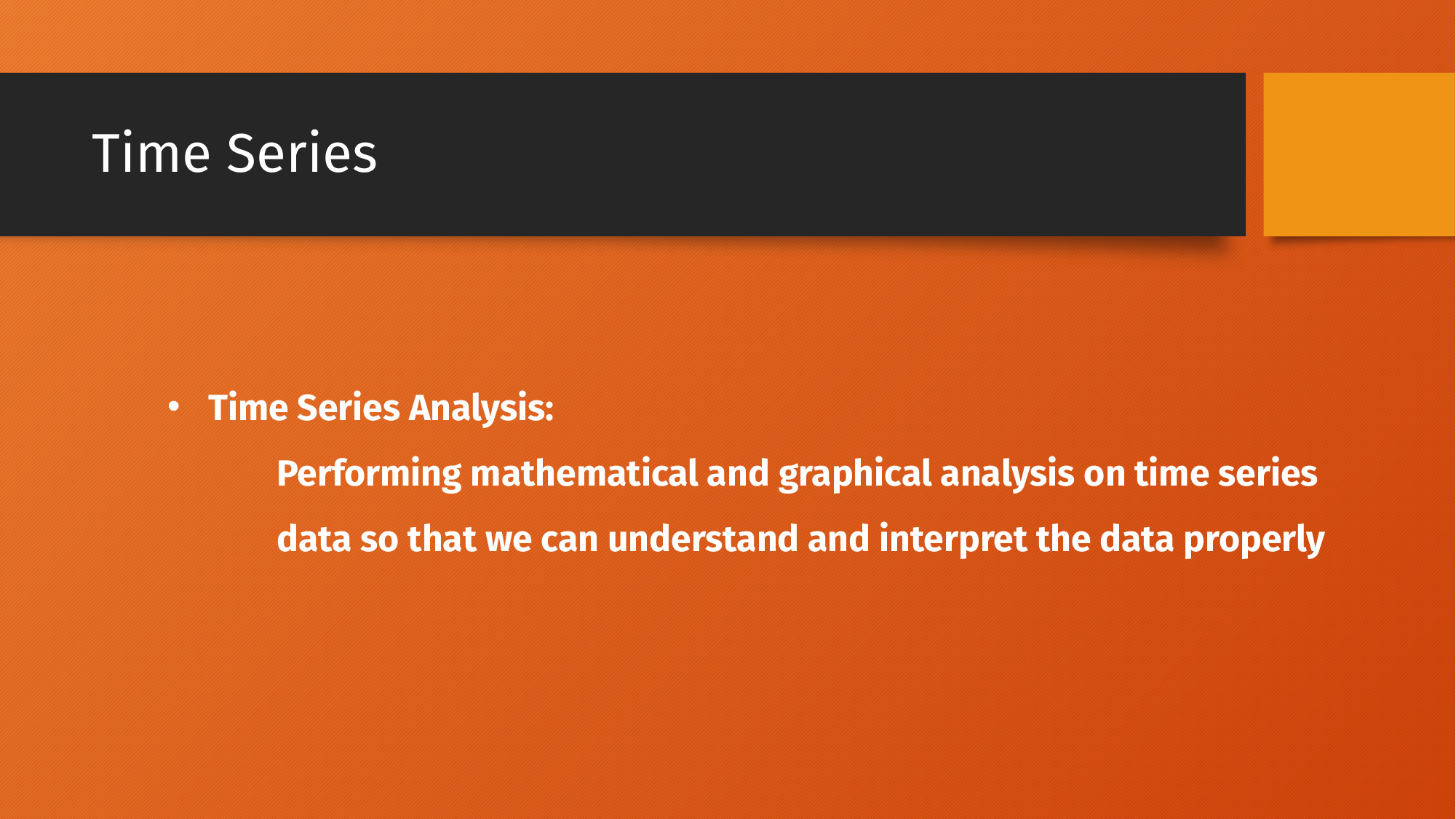

# Time Series
Time Series Analysis:
Performing mathematical and graphical analysis on time series data so that we can understand and interpret the data properly